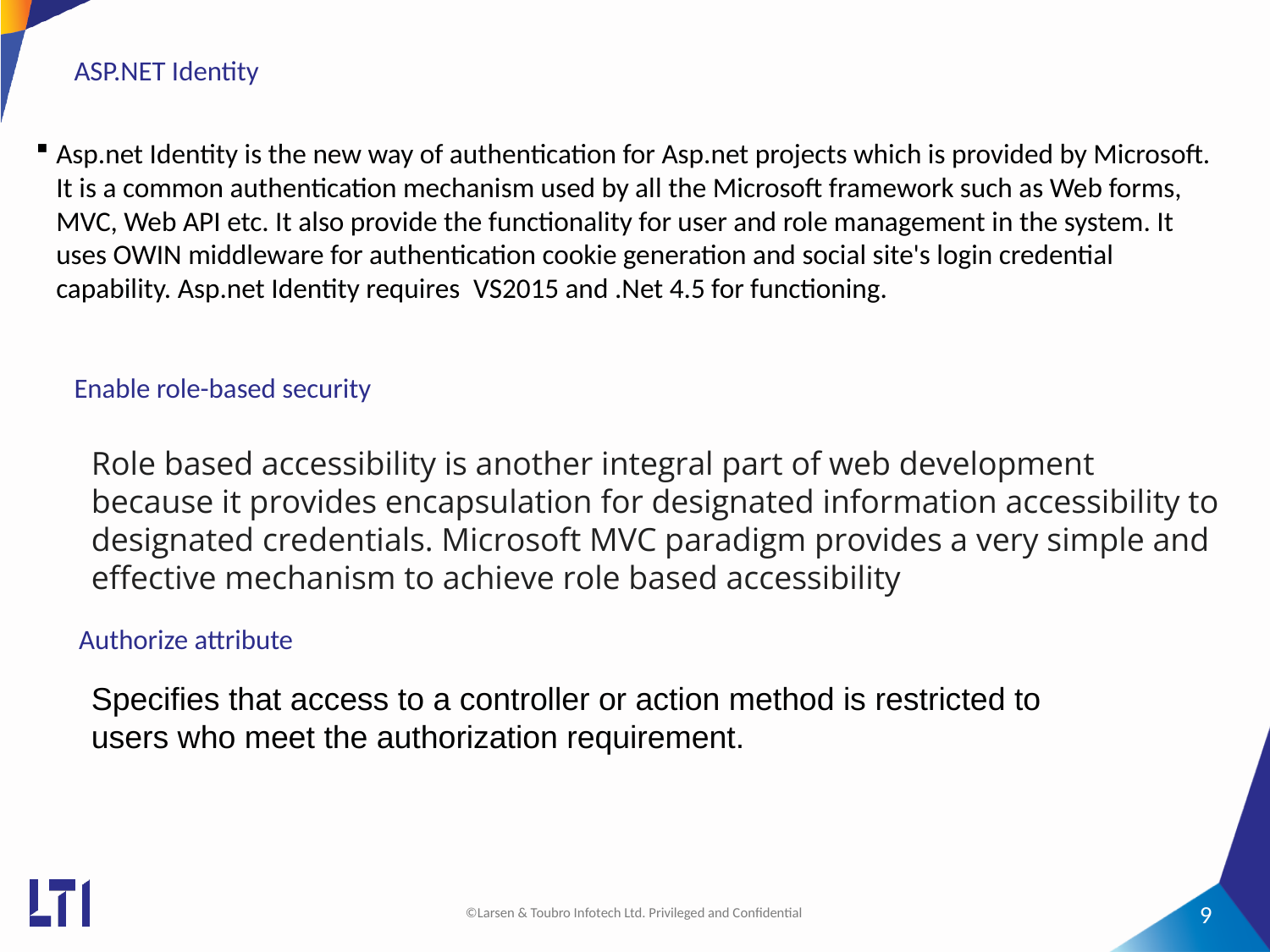

# ASP.NET Identity
Asp.net Identity is the new way of authentication for Asp.net projects which is provided by Microsoft. It is a common authentication mechanism used by all the Microsoft framework such as Web forms, MVC, Web API etc. It also provide the functionality for user and role management in the system. It uses OWIN middleware for authentication cookie generation and social site's login credential capability. Asp.net Identity requires  VS2015 and .Net 4.5 for functioning.
Enable role-based security

Role based accessibility is another integral part of web development because it provides encapsulation for designated information accessibility to designated credentials. Microsoft MVC paradigm provides a very simple and effective mechanism to achieve role based accessibility
Authorize attribute
Specifies that access to a controller or action method is restricted to users who meet the authorization requirement.